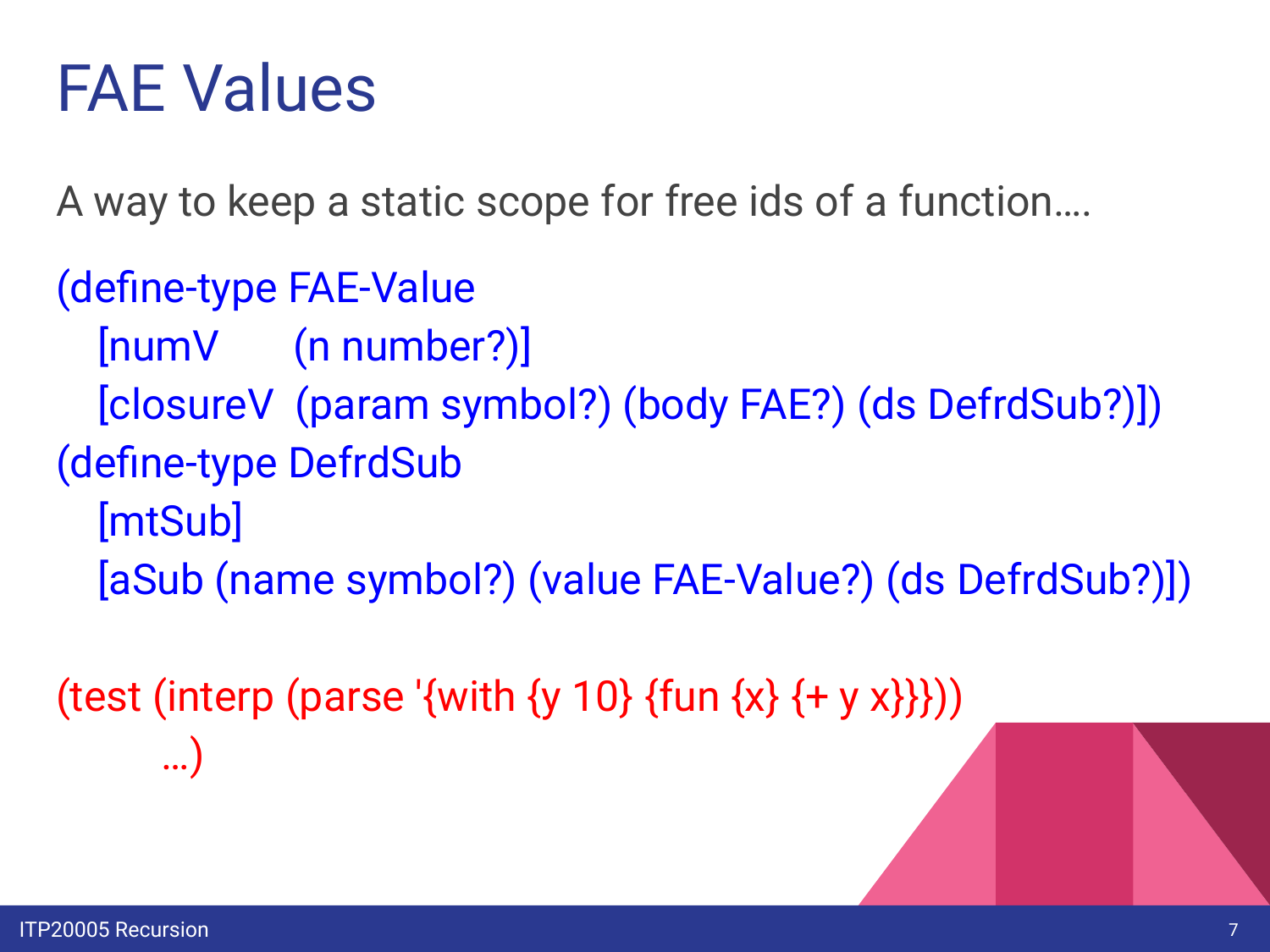

# FAE Values
A way to keep a static scope for free ids of a function….
(define-type FAE-Value
    [numV       (n number?)]
    [closureV  (param symbol?) (body FAE?) (ds DefrdSub?)])
(define-type DefrdSub
    [mtSub]
    [aSub (name symbol?) (value FAE-Value?) (ds DefrdSub?)])
(test (interp (parse '{with {y 10} {fun {x} {+ y x}}}))
          …)
7